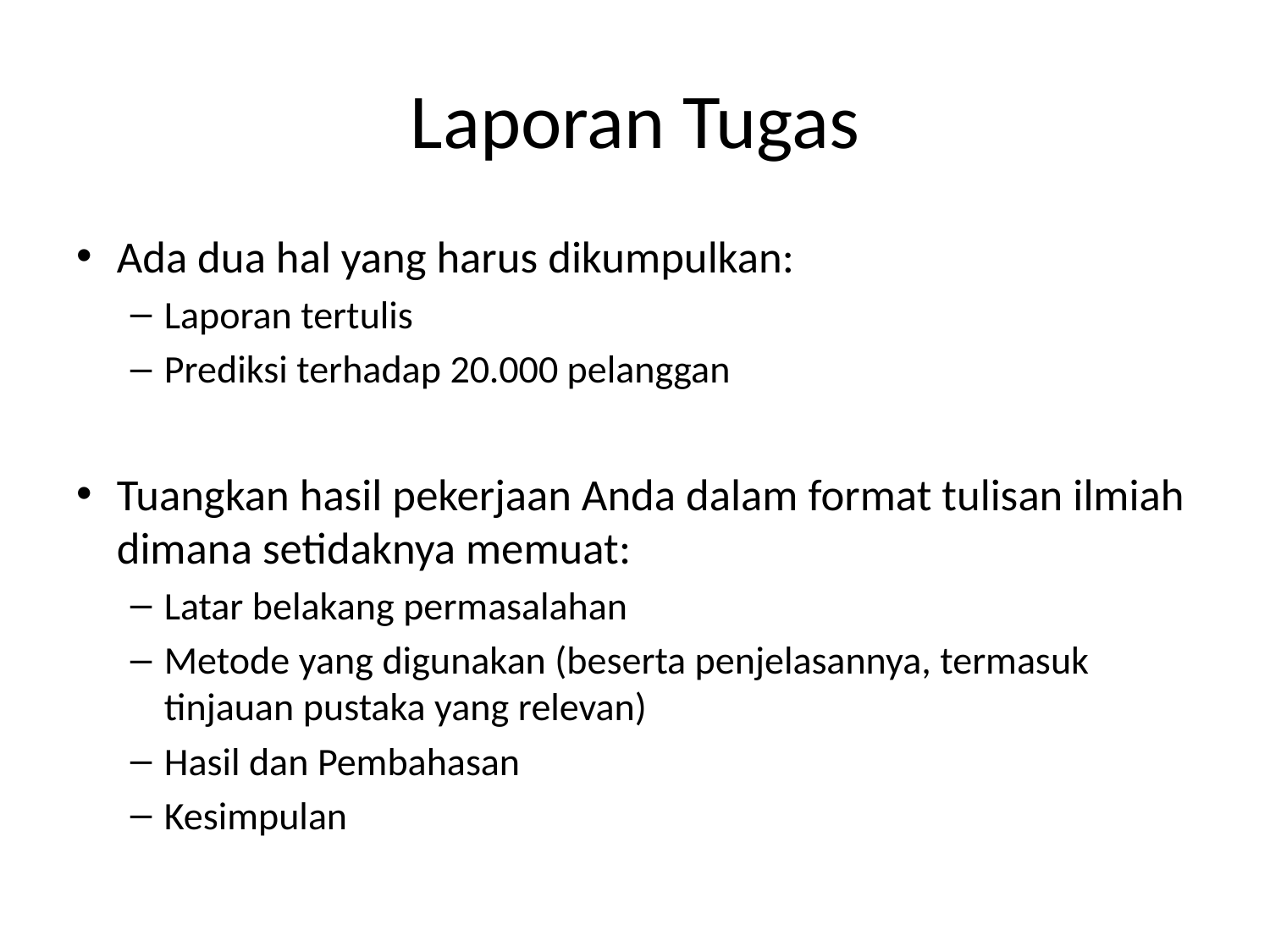

# Laporan Tugas
Ada dua hal yang harus dikumpulkan:
Laporan tertulis
Prediksi terhadap 20.000 pelanggan

Tuangkan hasil pekerjaan Anda dalam format tulisan ilmiah dimana setidaknya memuat:
Latar belakang permasalahan
Metode yang digunakan (beserta penjelasannya, termasuk tinjauan pustaka yang relevan)
Hasil dan Pembahasan
Kesimpulan